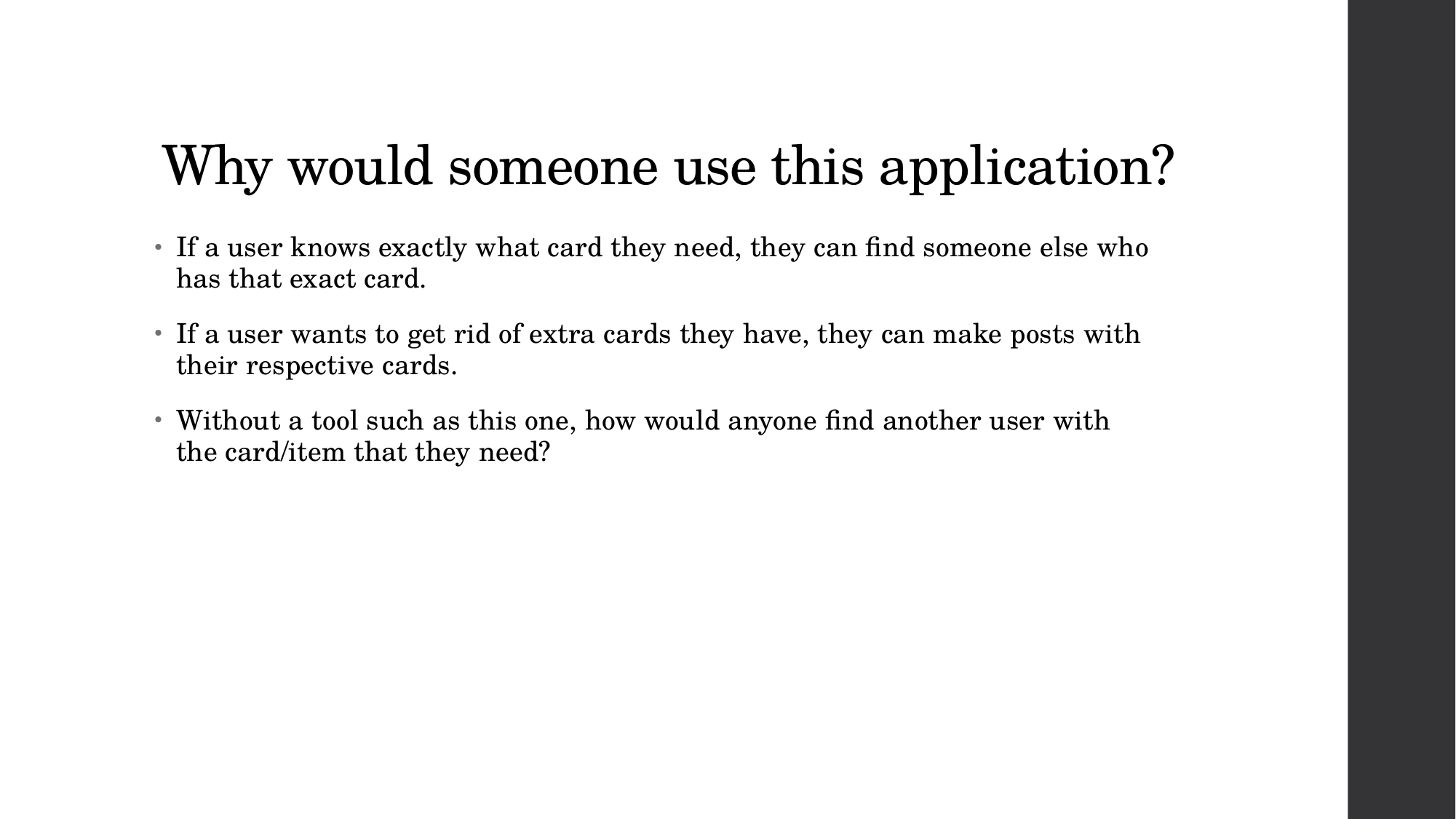

# Why would someone use this application?
If a user knows exactly what card they need, they can find someone else who has that exact card.
If a user wants to get rid of extra cards they have, they can make posts with their respective cards.
Without a tool such as this one, how would anyone find another user with the card/item that they need?